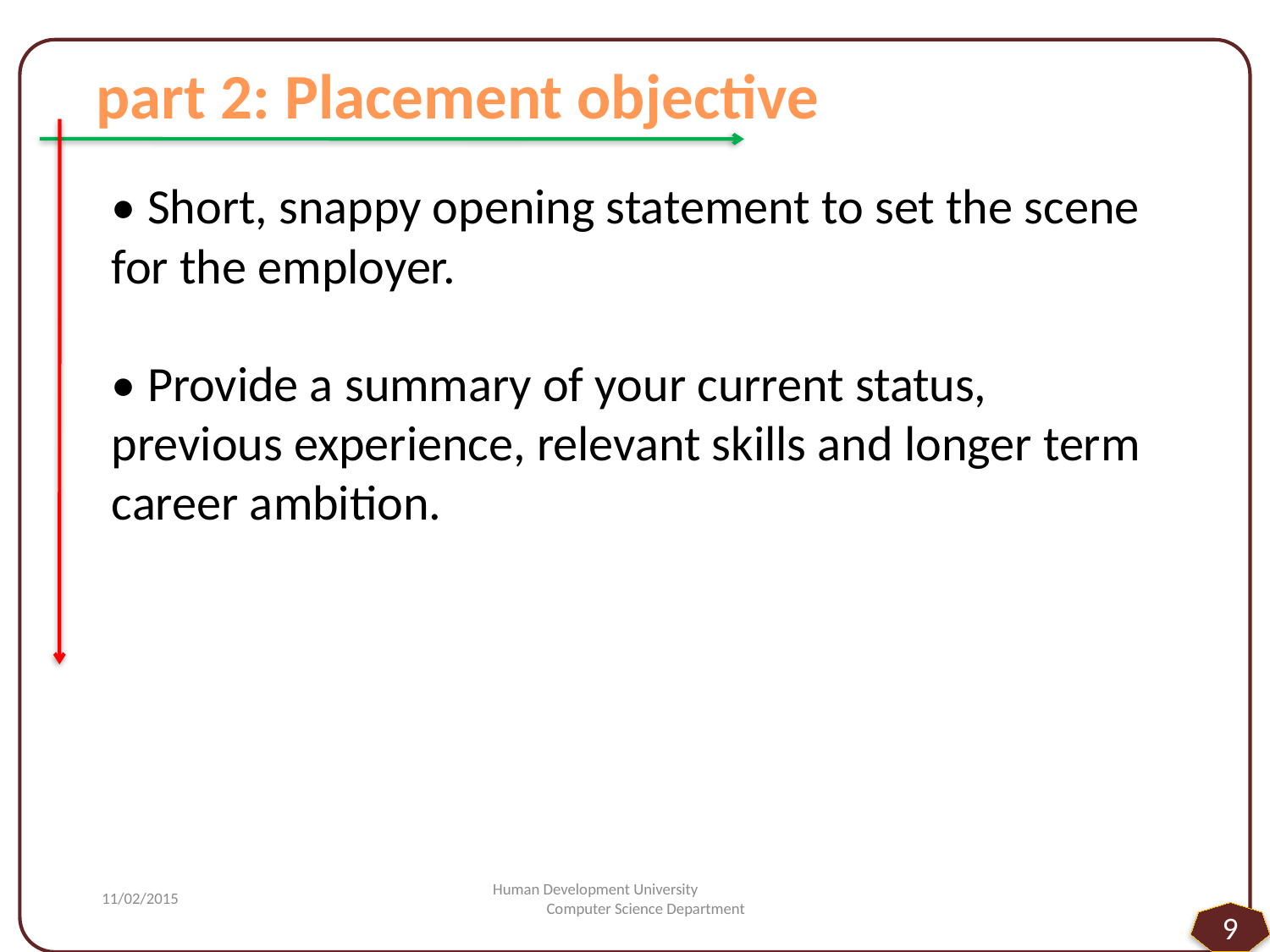

part 2: Placement objective
• Short, snappy opening statement to set the scene for the employer.

• Provide a summary of your current status, previous experience, relevant skills and longer term career ambition.

#

11/02/2015
Human Development University                              Computer Science Department
9